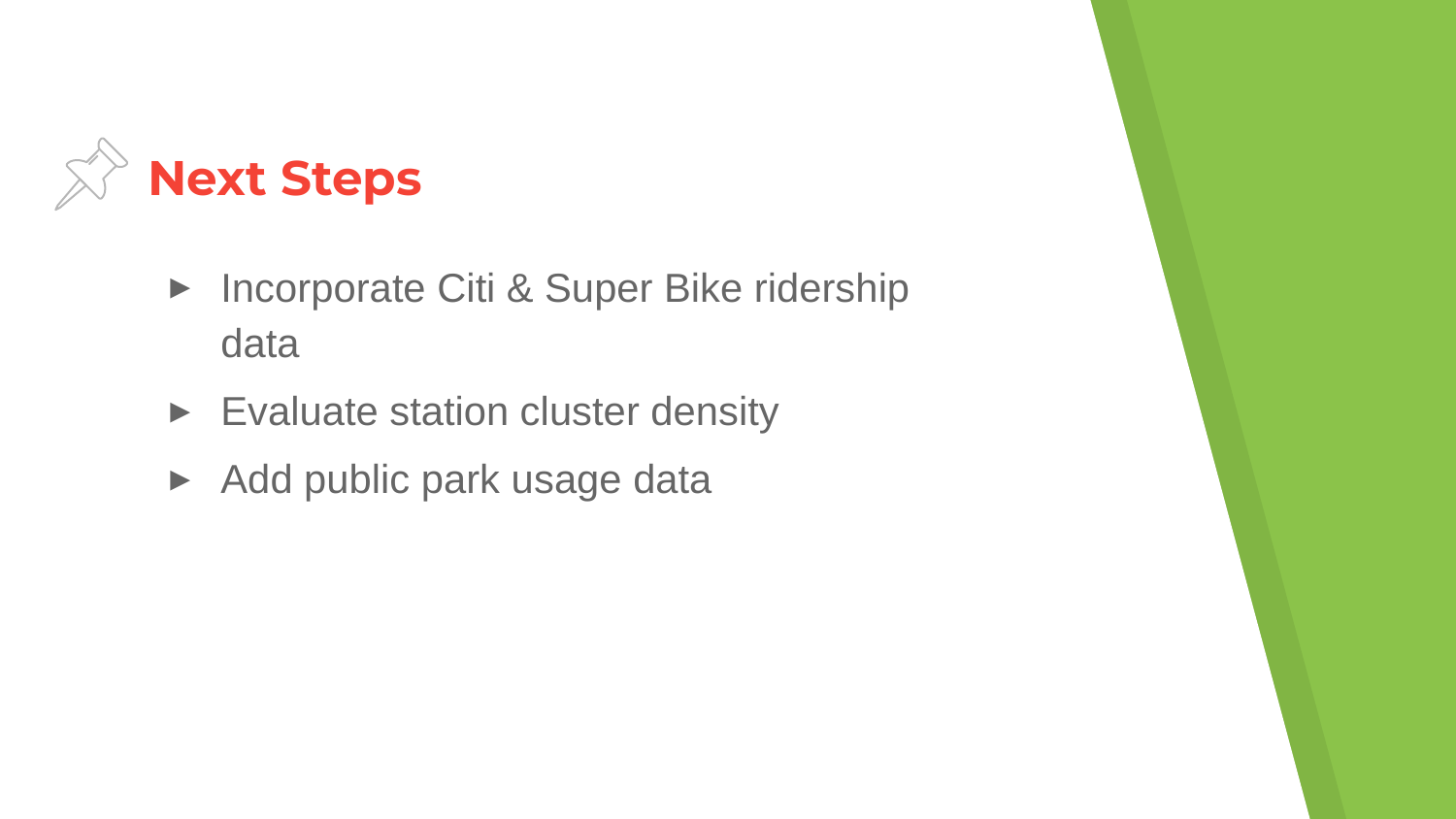

# Next Steps
Incorporate Citi & Super Bike ridership data
Evaluate station cluster density
Add public park usage data